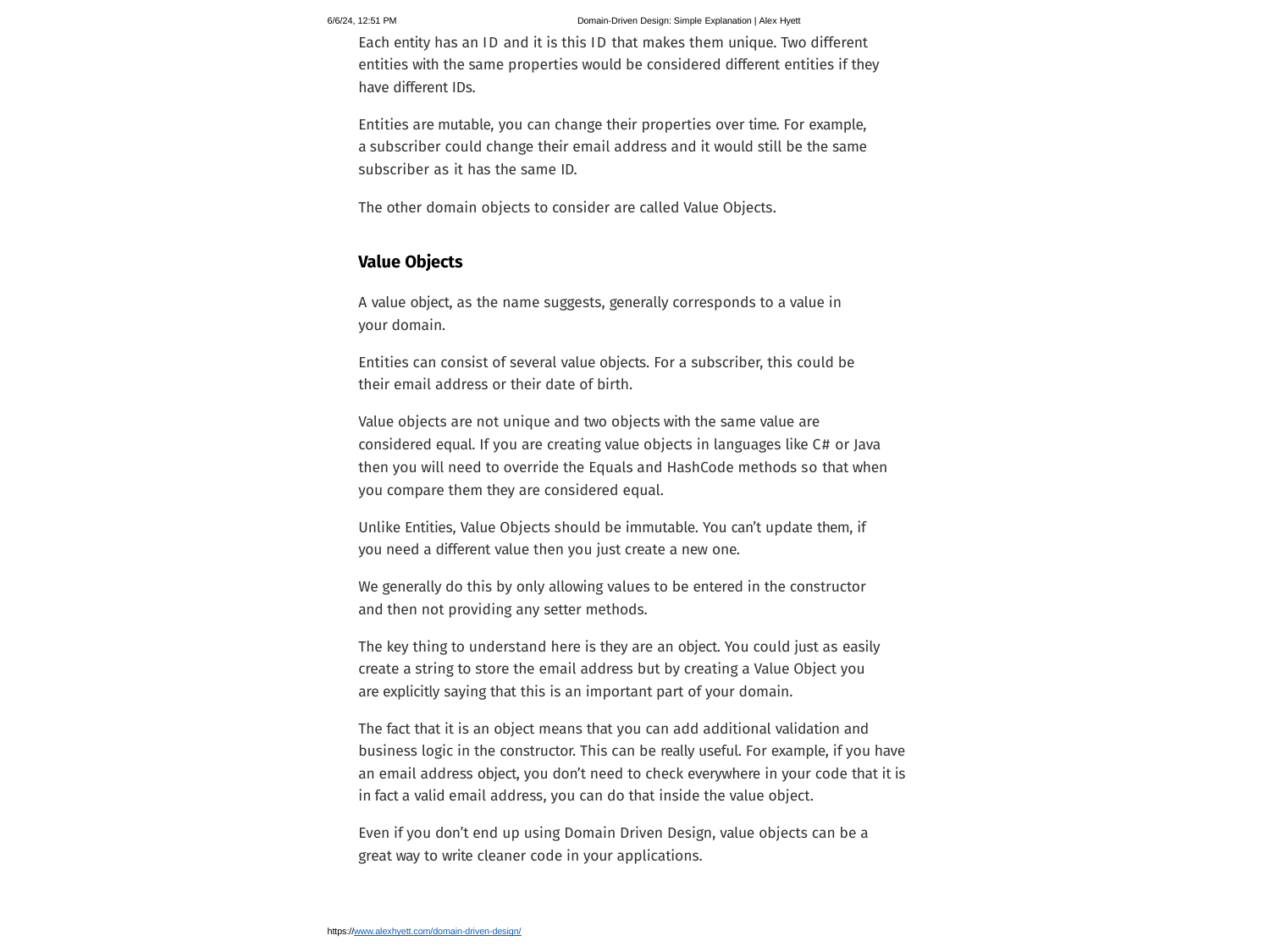

6/6/24, 12:51 PM	Domain-Driven Design: Simple Explanation | Alex Hyett
Each entity has an ID and it is this ID that makes them unique. Two different entities with the same properties would be considered different entities if they have different IDs.
Entities are mutable, you can change their properties over time. For example, a subscriber could change their email address and it would still be the same subscriber as it has the same ID.

The other domain objects to consider are called Value Objects.

Value Objects
A value object, as the name suggests, generally corresponds to a value in your domain.
Entities can consist of several value objects. For a subscriber, this could be their email address or their date of birth.
Value objects are not unique and two objects with the same value are considered equal. If you are creating value objects in languages like C# or Java then you will need to override the Equals and HashCode methods so that when you compare them they are considered equal.
Unlike Entities, Value Objects should be immutable. You can’t update them, if you need a different value then you just create a new one.
We generally do this by only allowing values to be entered in the constructor and then not providing any setter methods.
The key thing to understand here is they are an object. You could just as easily create a string to store the email address but by creating a Value Object you are explicitly saying that this is an important part of your domain.
The fact that it is an object means that you can add additional validation and business logic in the constructor. This can be really useful. For example, if you have an email address object, you don’t need to check everywhere in your code that it is in fact a valid email address, you can do that inside the value object.
Even if you don’t end up using Domain Driven Design, value objects can be a great way to write cleaner code in your applications.
https://www.alexhyett.com/domain-driven-design/
92/7